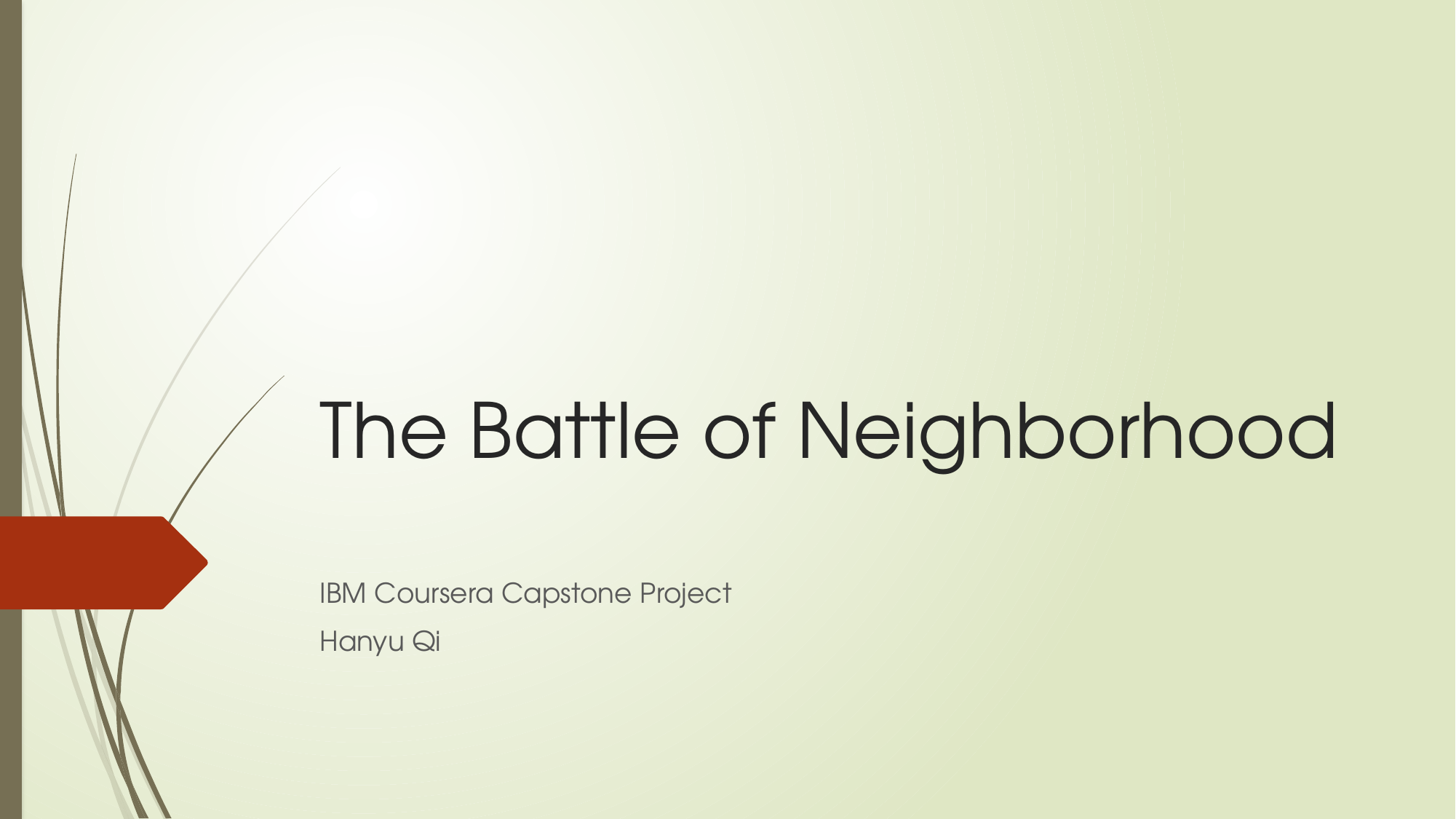

# The Battle of Neighborhood
IBM Coursera Capstone Project
Hanyu Qi